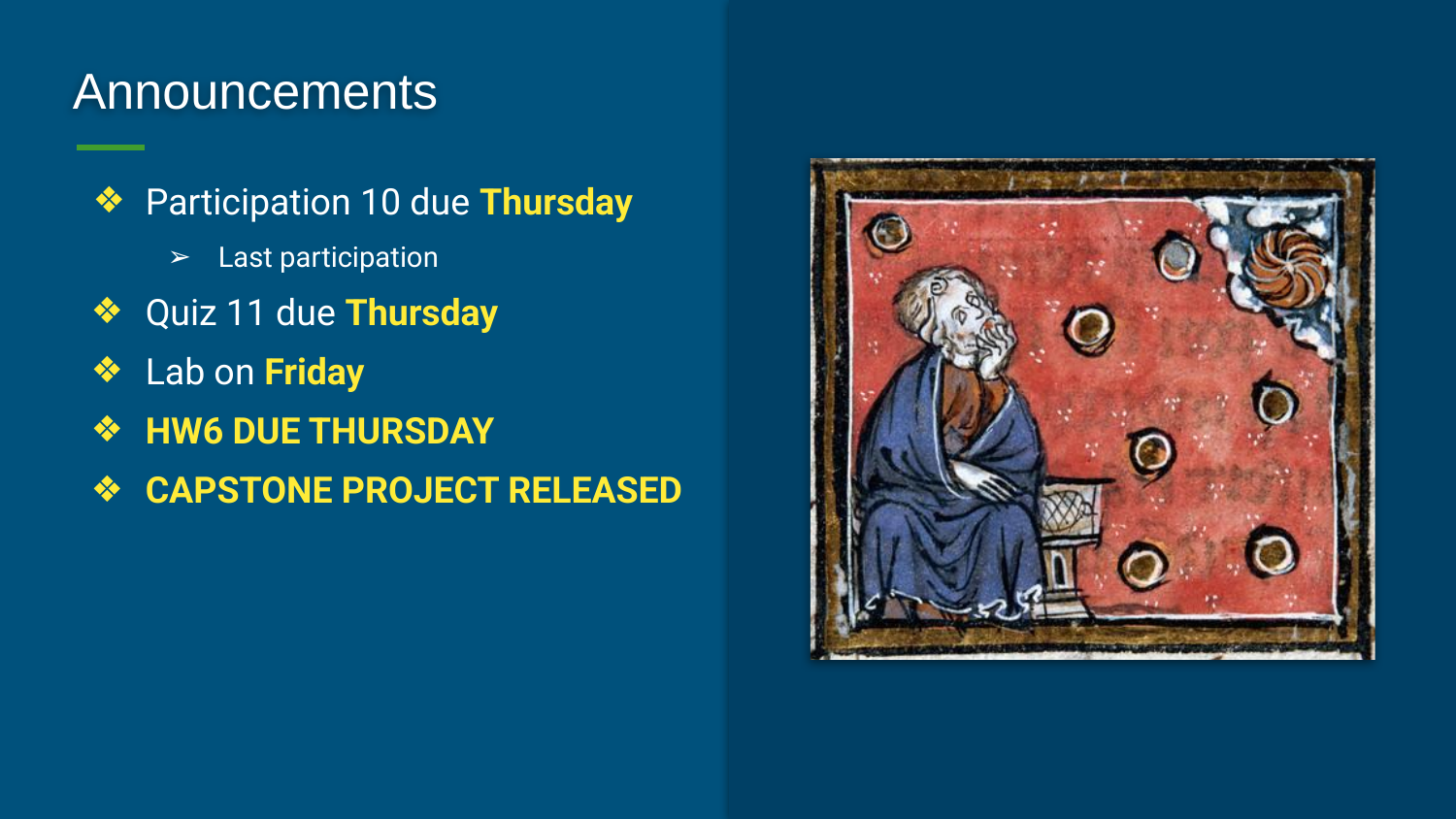

# Announcements
Participation 10 due Thursday
Last participation
Quiz 11 due Thursday
Lab on Friday
HW6 DUE THURSDAY
CAPSTONE PROJECT RELEASED